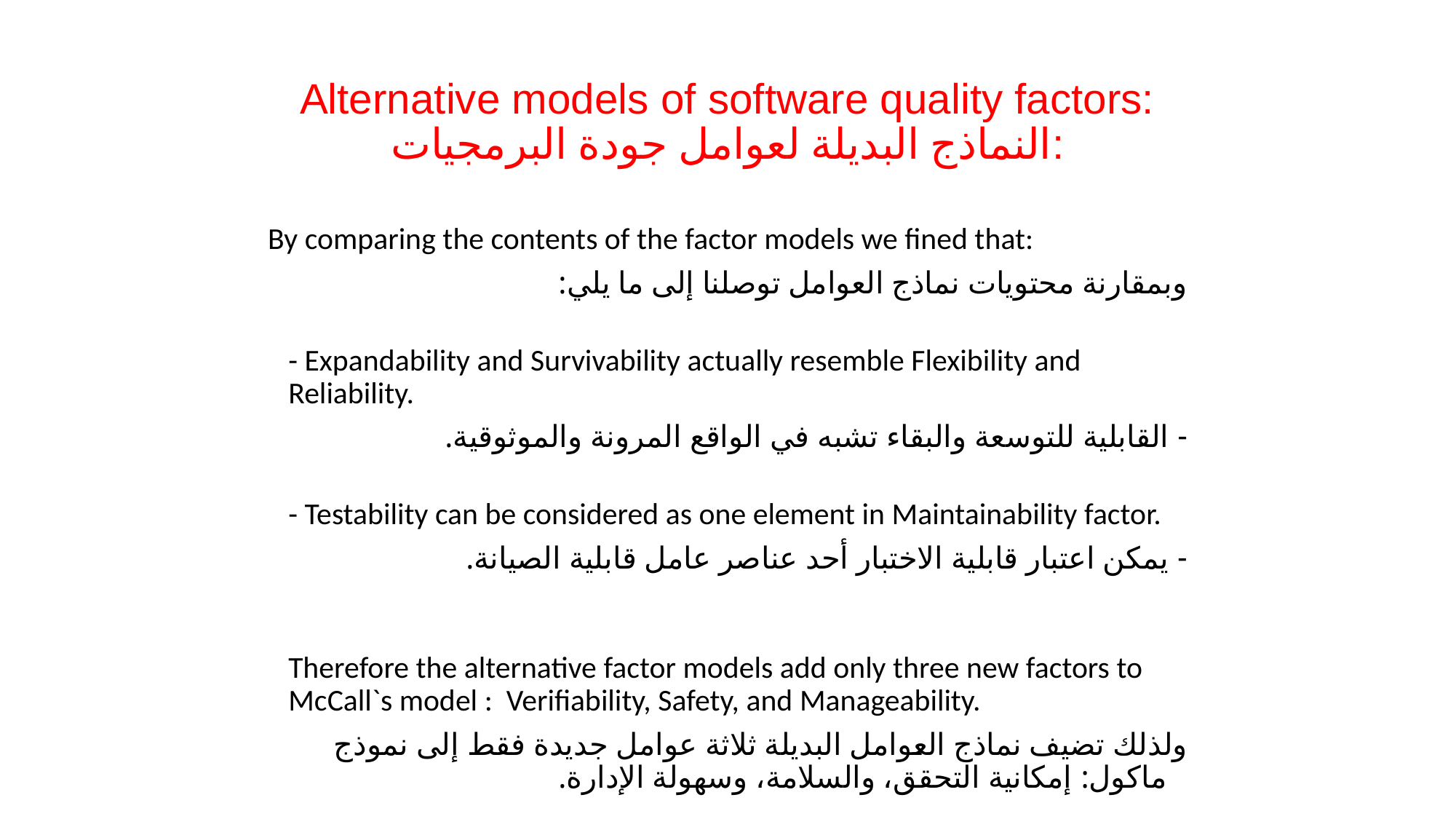

# Alternative models of software quality factors: النماذج البديلة لعوامل جودة البرمجيات:
By comparing the contents of the factor models we fined that:
وبمقارنة محتويات نماذج العوامل توصلنا إلى ما يلي:
- Expandability and Survivability actually resemble Flexibility and Reliability.
- القابلية للتوسعة والبقاء تشبه في الواقع المرونة والموثوقية.
- Testability can be considered as one element in Maintainability factor.
- يمكن اعتبار قابلية الاختبار أحد عناصر عامل قابلية الصيانة.
Therefore the alternative factor models add only three new factors to McCall`s model :  Verifiability, Safety, and Manageability.
ولذلك تضيف نماذج العوامل البديلة ثلاثة عوامل جديدة فقط إلى نموذج ماكول: إمكانية التحقق، والسلامة، وسهولة الإدارة.